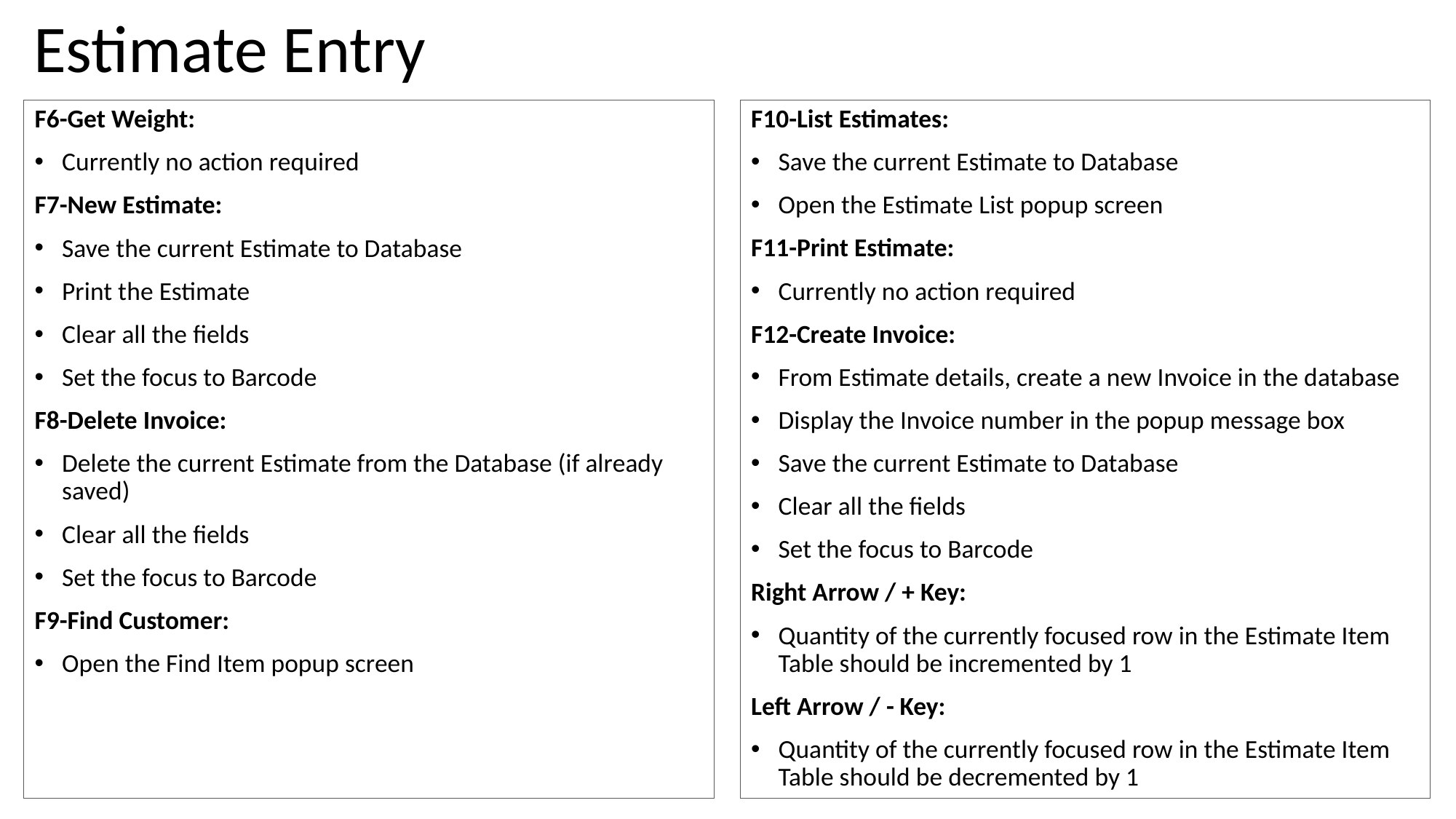

# Estimate Entry
F10-List Estimates:
Save the current Estimate to Database
Open the Estimate List popup screen
F11-Print Estimate:
Currently no action required
F12-Create Invoice:
From Estimate details, create a new Invoice in the database
Display the Invoice number in the popup message box
Save the current Estimate to Database
Clear all the fields
Set the focus to Barcode
Right Arrow / + Key:
Quantity of the currently focused row in the Estimate Item Table should be incremented by 1
Left Arrow / - Key:
Quantity of the currently focused row in the Estimate Item Table should be decremented by 1

F6-Get Weight:
Currently no action required
F7-New Estimate:
Save the current Estimate to Database
Print the Estimate
Clear all the fields
Set the focus to Barcode
F8-Delete Invoice:
Delete the current Estimate from the Database (if already saved)
Clear all the fields
Set the focus to Barcode
F9-Find Customer:
Open the Find Item popup screen